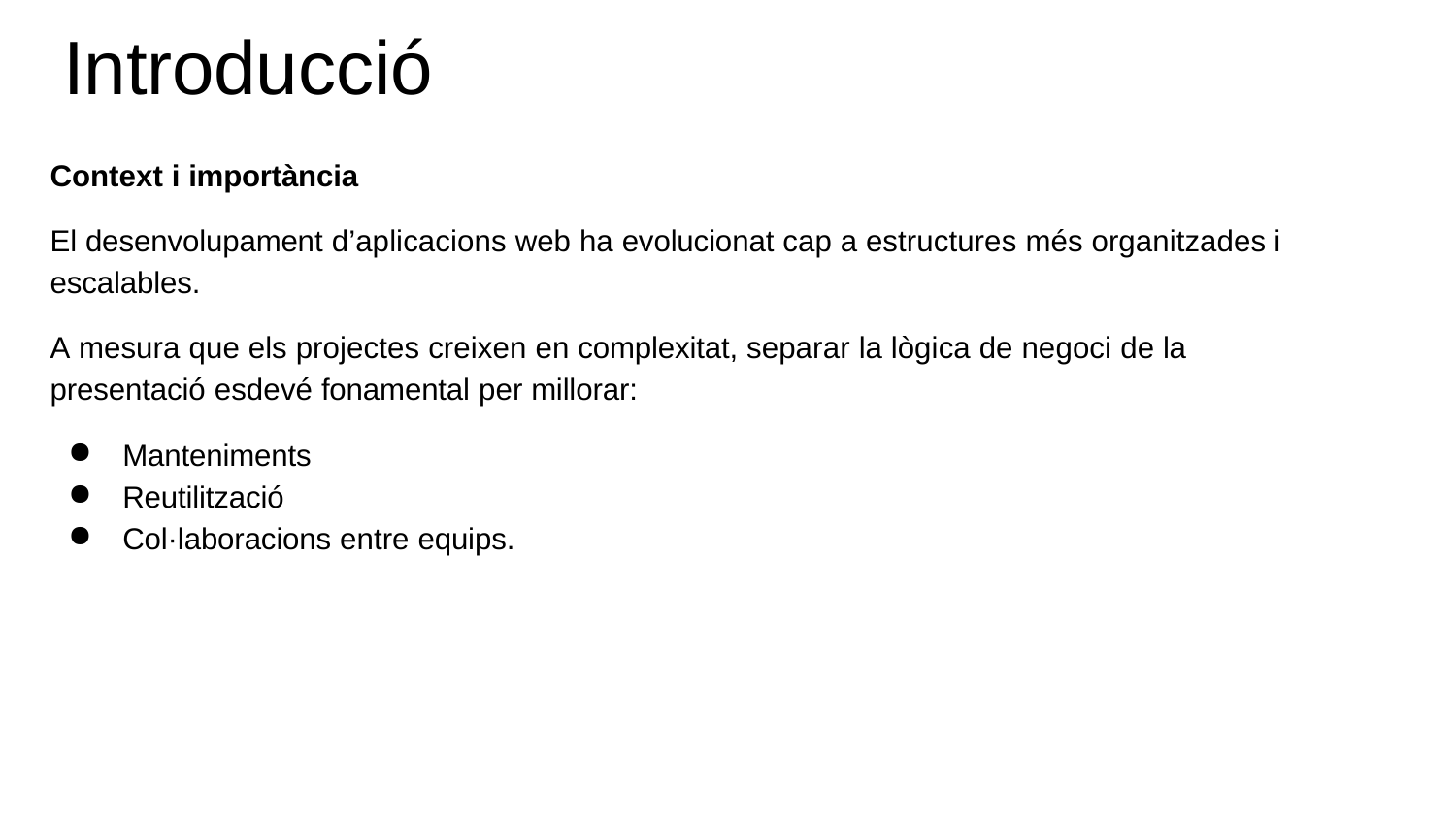

# Introducció
Context i importància
El desenvolupament d’aplicacions web ha evolucionat cap a estructures més organitzades i escalables.
A mesura que els projectes creixen en complexitat, separar la lògica de negoci de la presentació esdevé fonamental per millorar:
Manteniments
Reutilització
Col·laboracions entre equips.